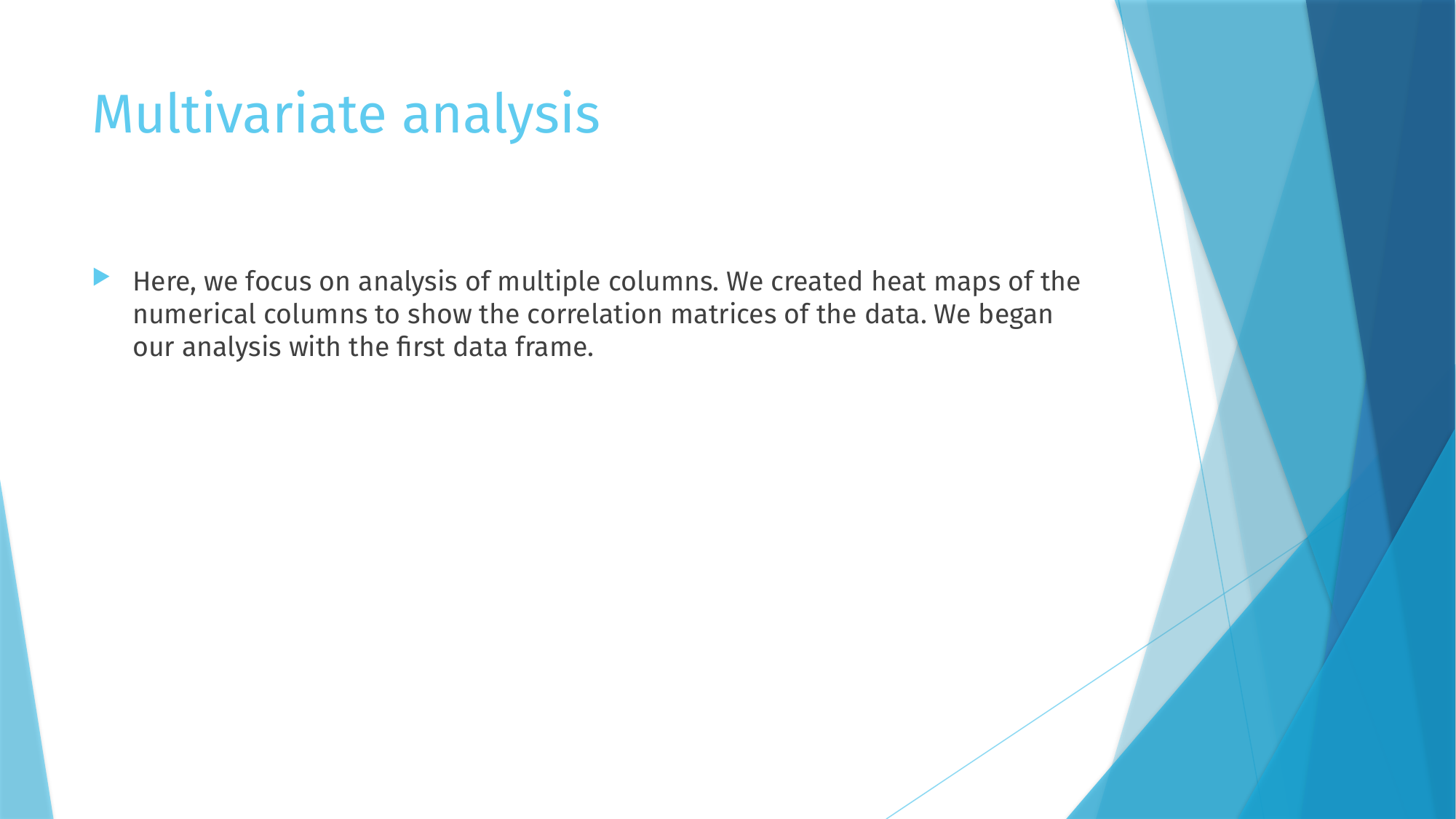

# Multivariate analysis
Here, we focus on analysis of multiple columns. We created heat maps of the numerical columns to show the correlation matrices of the data. We began our analysis with the first data frame.